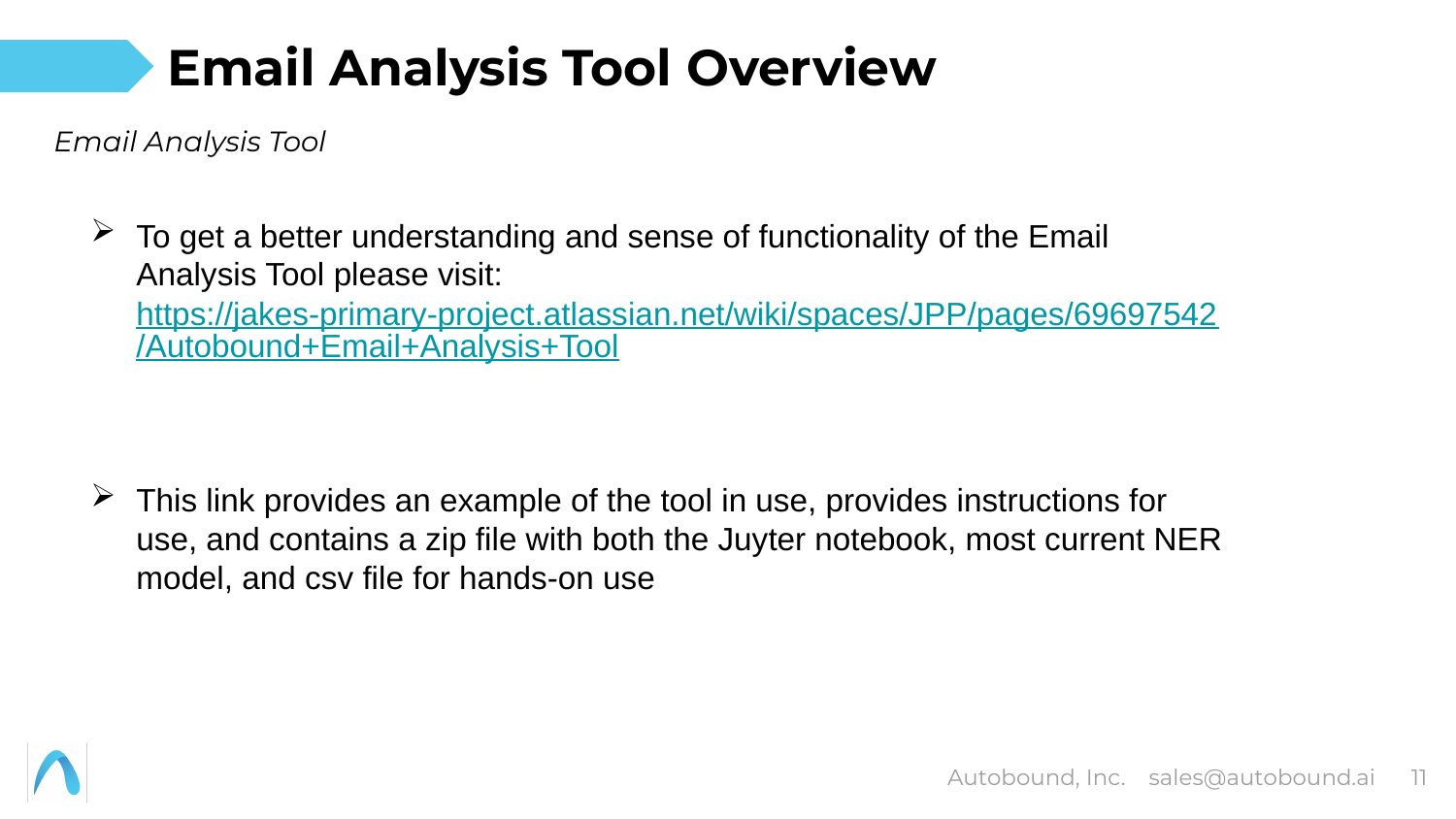

Email Analysis Tool Overview

Email Analysis Tool
To get a better understanding and sense of functionality of the Email Analysis Tool please visit:  https://jakes-primary-project.atlassian.net/wiki/spaces/JPP/pages/69697542/Autobound+Email+Analysis+Tool

This link provides an example of the tool in use, provides instructions for use, and contains a zip file with both the Juyter notebook, most current NER model, and csv file for hands-on use

Autobound, Inc.    sales@autobound.ai
11